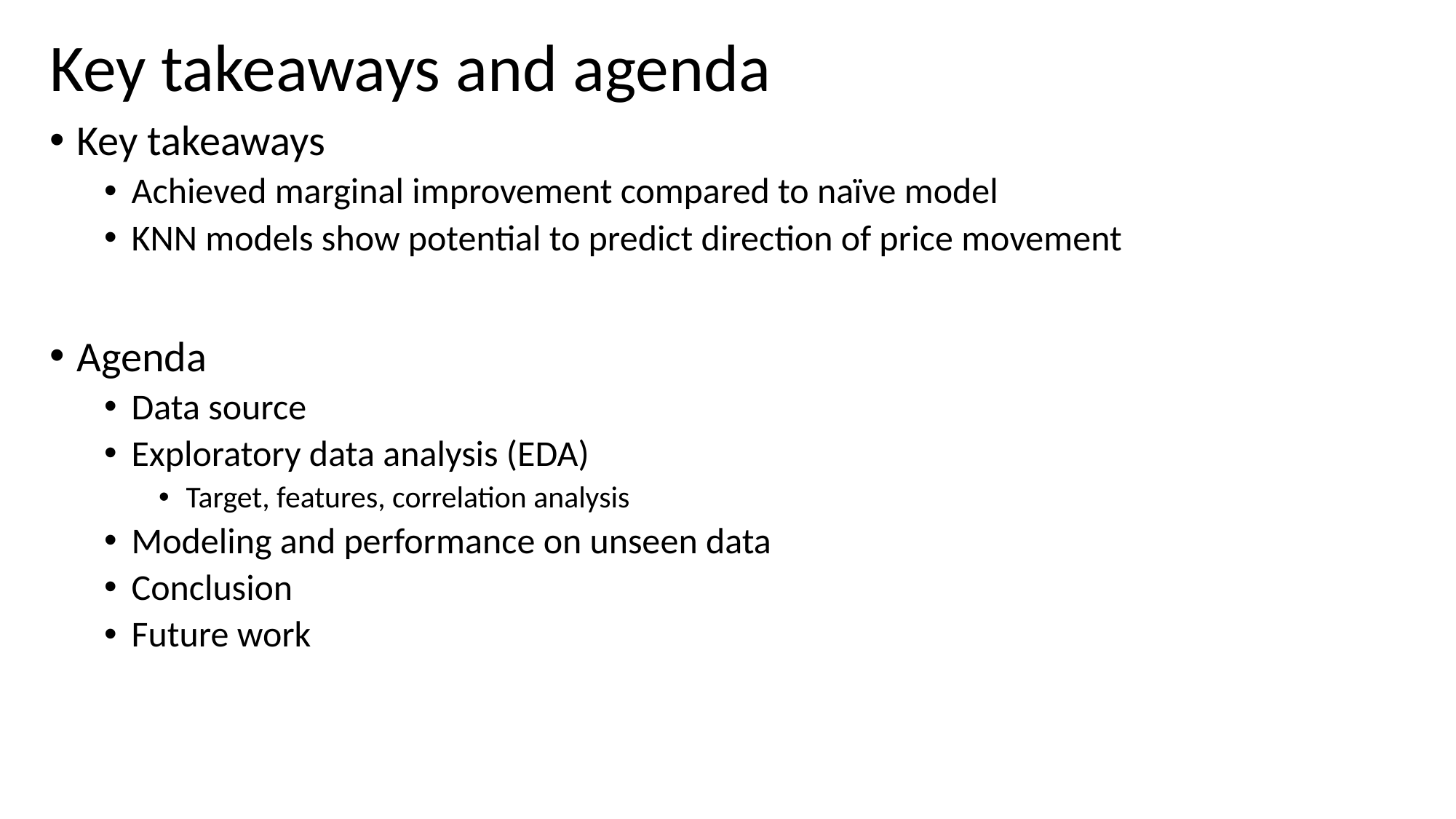

# Key takeaways and agenda
Key takeaways
Achieved marginal improvement compared to naïve model
KNN models show potential to predict direction of price movement

Agenda
Data source
Exploratory data analysis (EDA)
Target, features, correlation analysis
Modeling and performance on unseen data
Conclusion
Future work